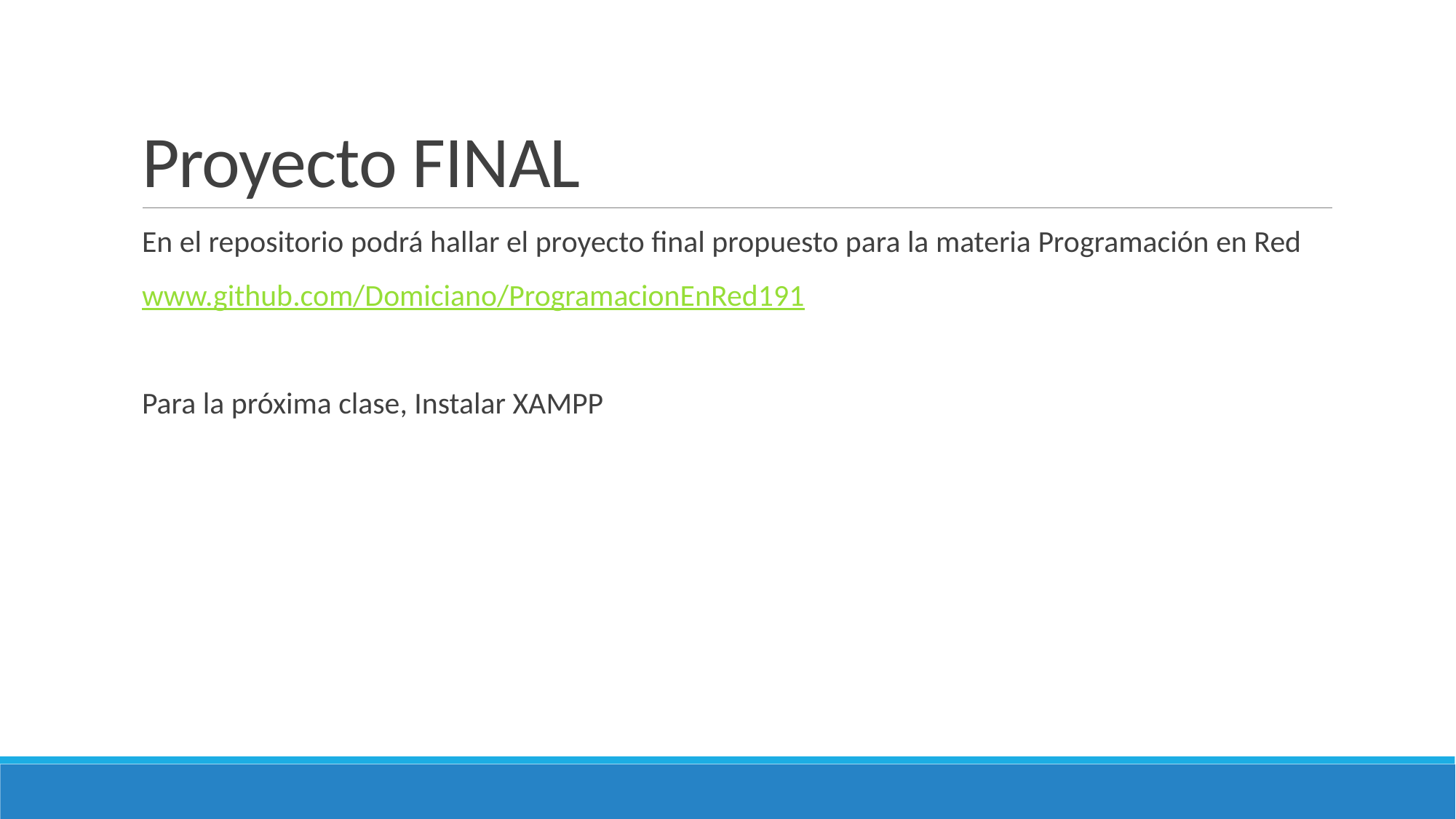

# Proyecto FINAL
En el repositorio podrá hallar el proyecto final propuesto para la materia Programación en Red
www.github.com/Domiciano/ProgramacionEnRed191

Para la próxima clase, Instalar XAMPP